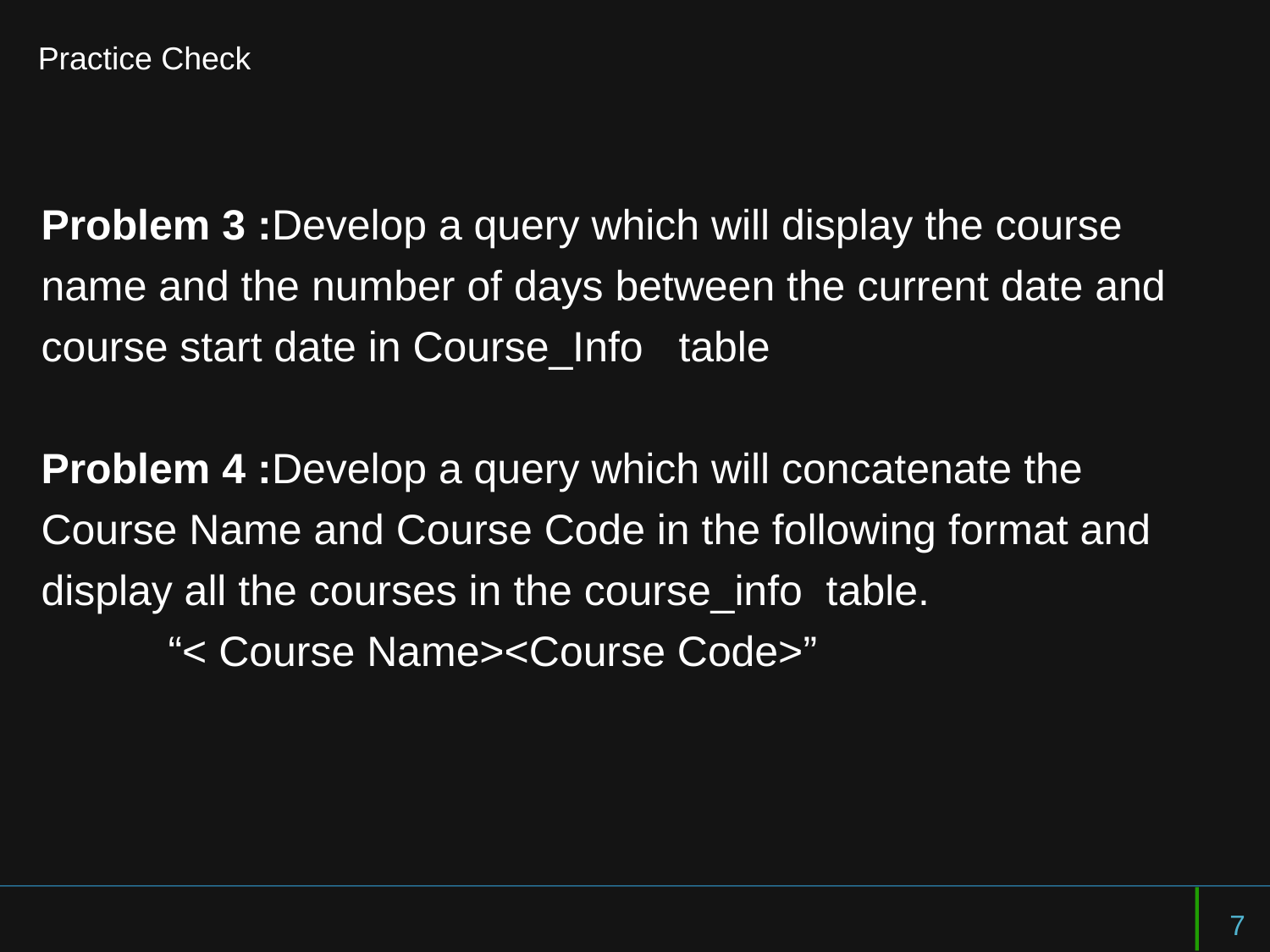

Practice Check

Problem 3 :Develop a query which will display the course name and the number of days between the current date and course start date in Course_Info   table

Problem 4 :Develop a query which will concatenate the Course Name and Course Code in the following format and display all the courses in the course_info  table.
	“< Course Name><Course Code>”

7